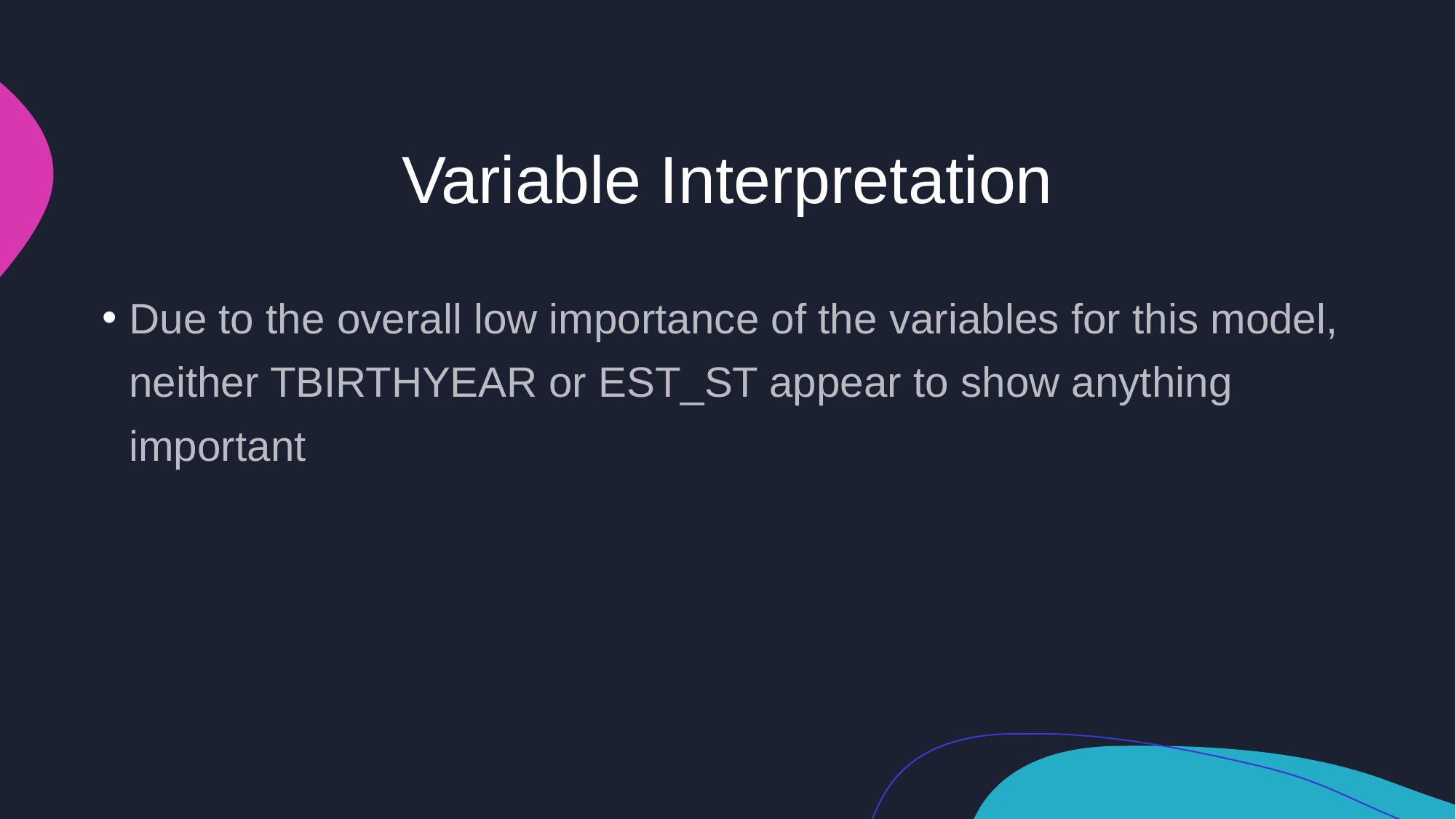

# Variable Interpretation
Due to the overall low importance of the variables for this model, neither TBIRTHYEAR or EST_ST appear to show anything important